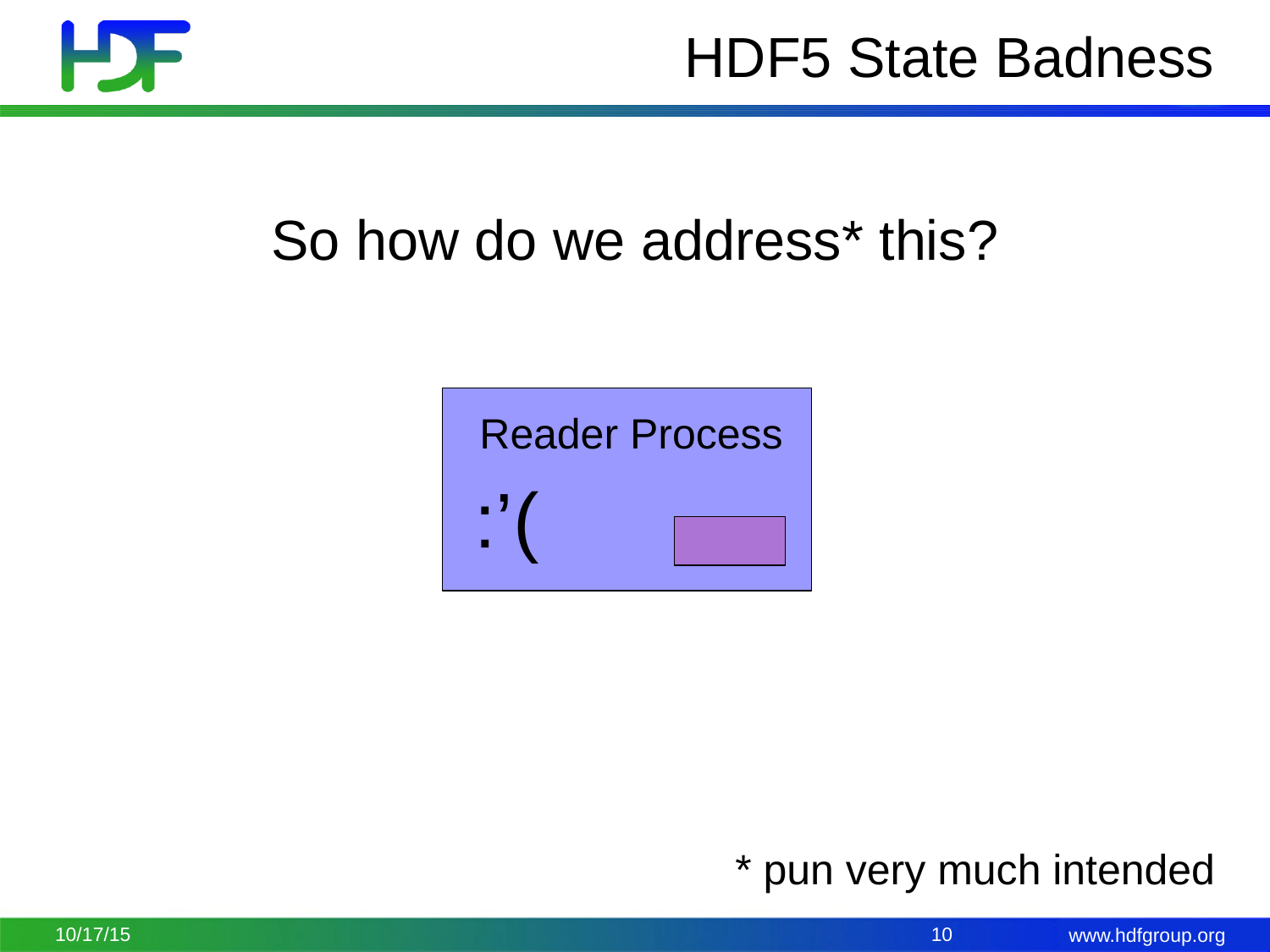

# HDF5 State Badness
So how do we address* this?

Reader Process
:’(

* pun very much intended
10/17/15
10